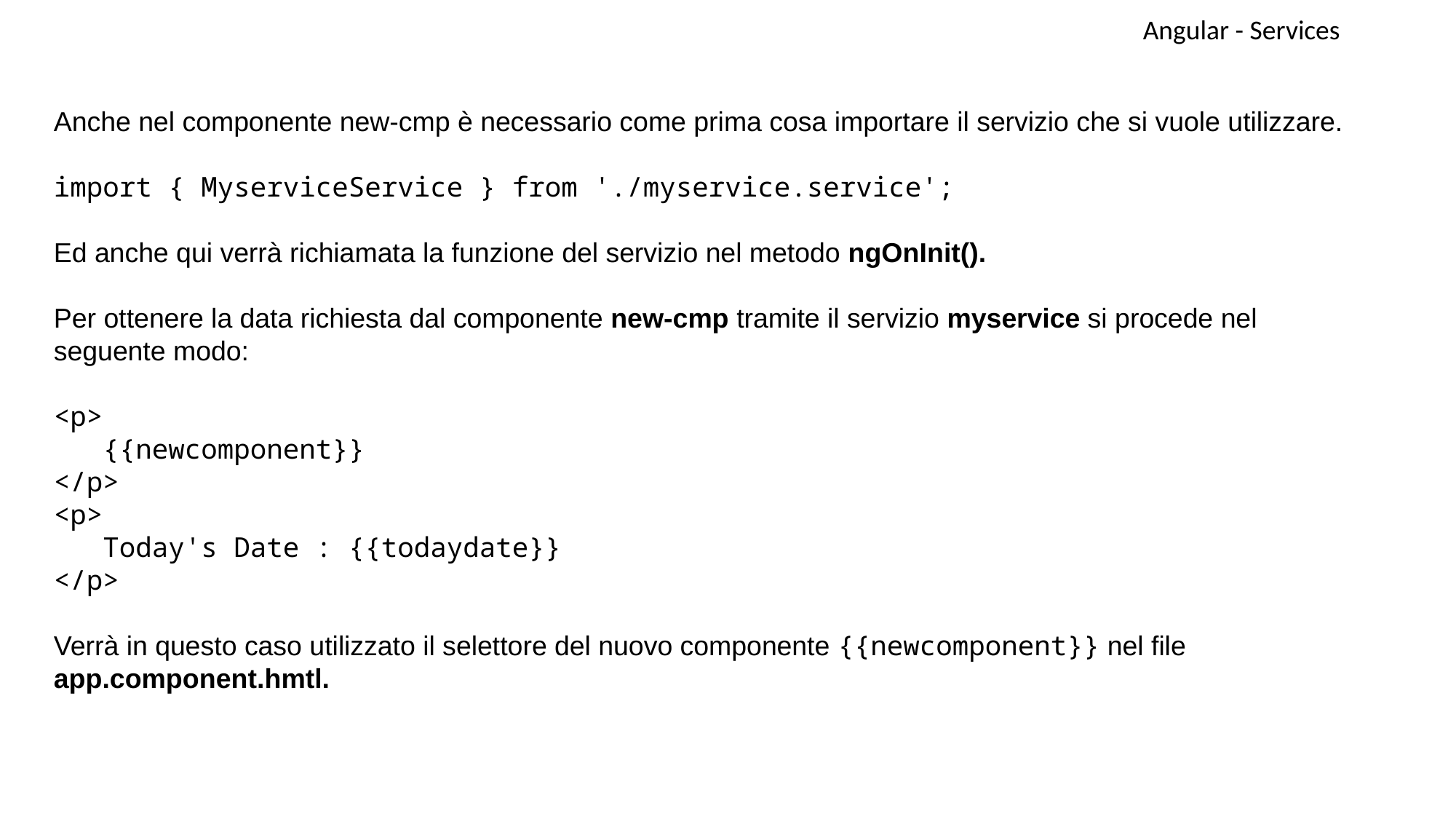

Angular - Services
Anche nel componente new-cmp è necessario come prima cosa importare il servizio che si vuole utilizzare.

import { MyserviceService } from './myservice.service';

Ed anche qui verrà richiamata la funzione del servizio nel metodo ngOnInit().

Per ottenere la data richiesta dal componente new-cmp tramite il servizio myservice si procede nel seguente modo:

<p>
   {{newcomponent}}
</p>
<p>
   Today's Date : {{todaydate}}
</p>

Verrà in questo caso utilizzato il selettore del nuovo componente {{newcomponent}} nel file app.component.hmtl.